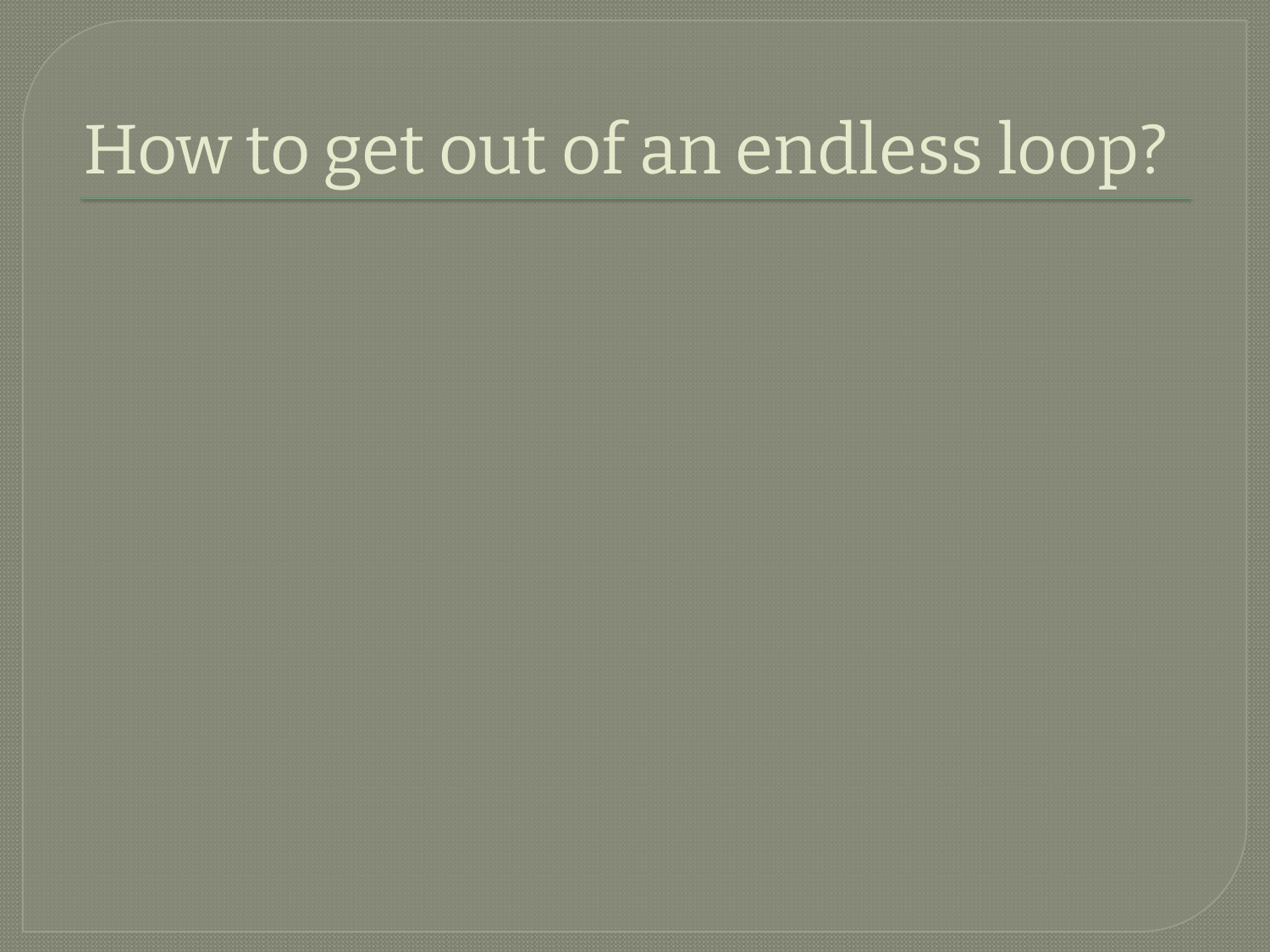

# How to get out of an endless loop?